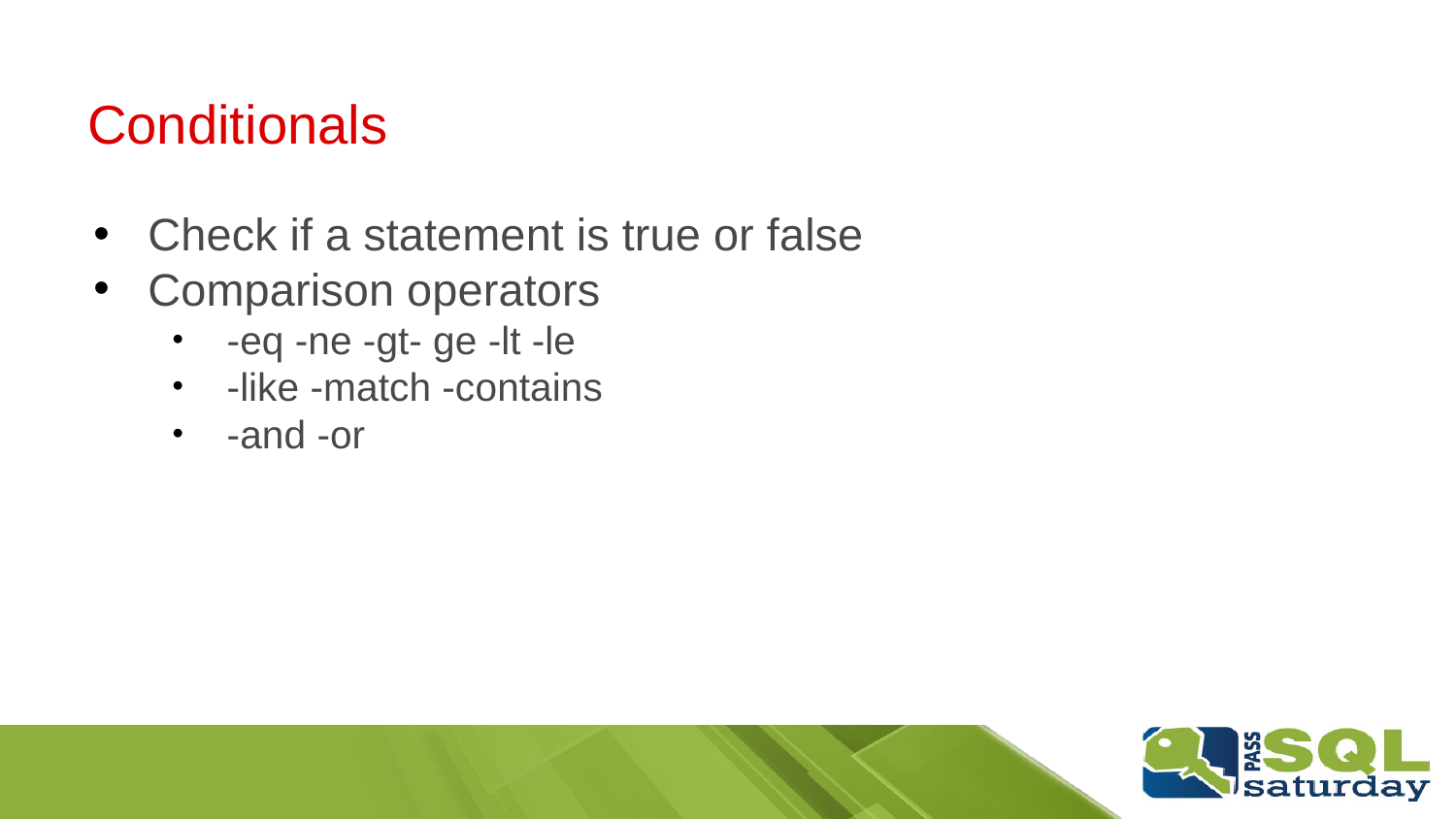

# Conditionals
Check if a statement is true or false
Comparison operators
-eq -ne -gt- ge -lt -le
-like -match -contains
-and -or